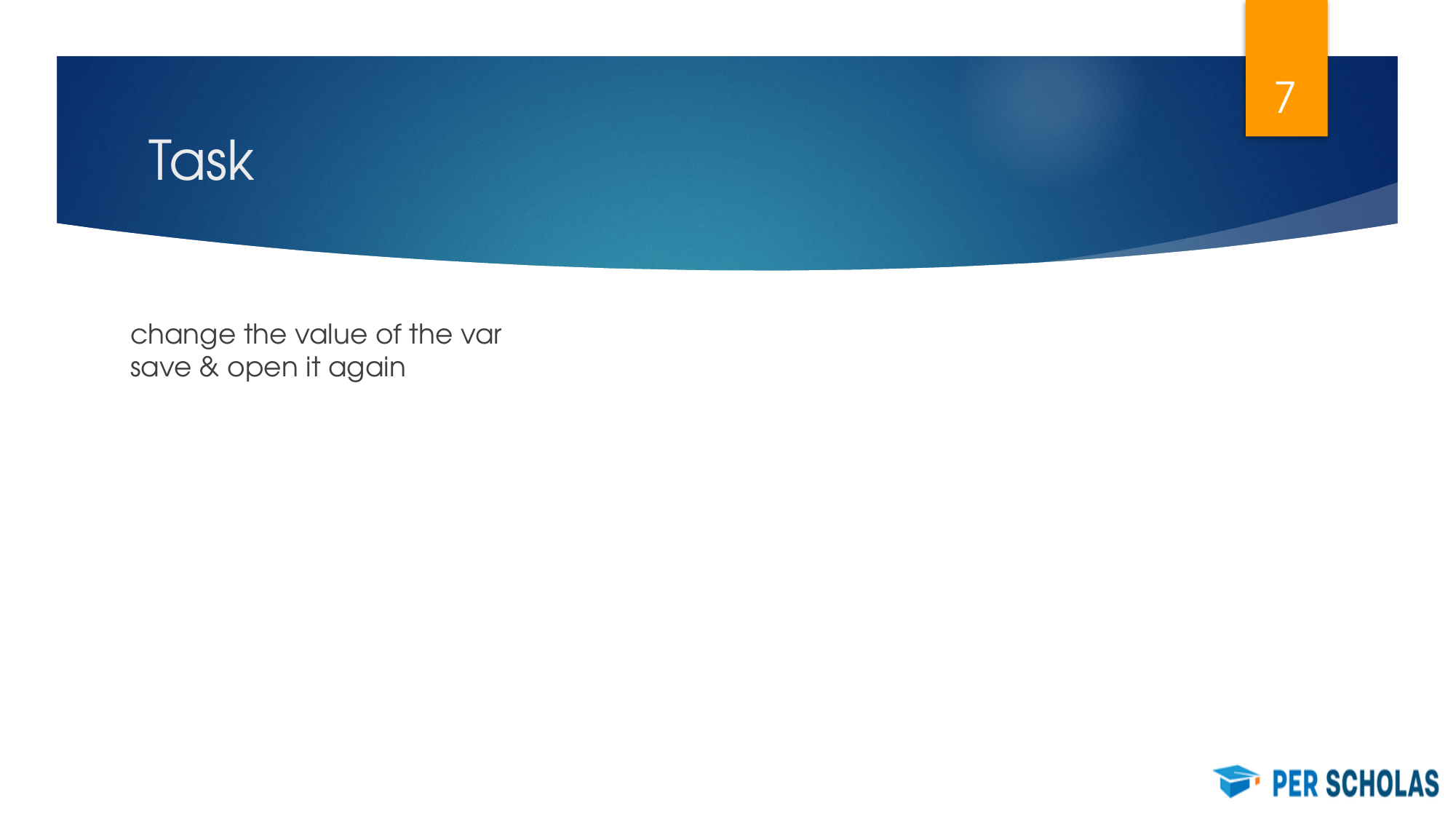

7
# Task
change the value of the var
save & open it again